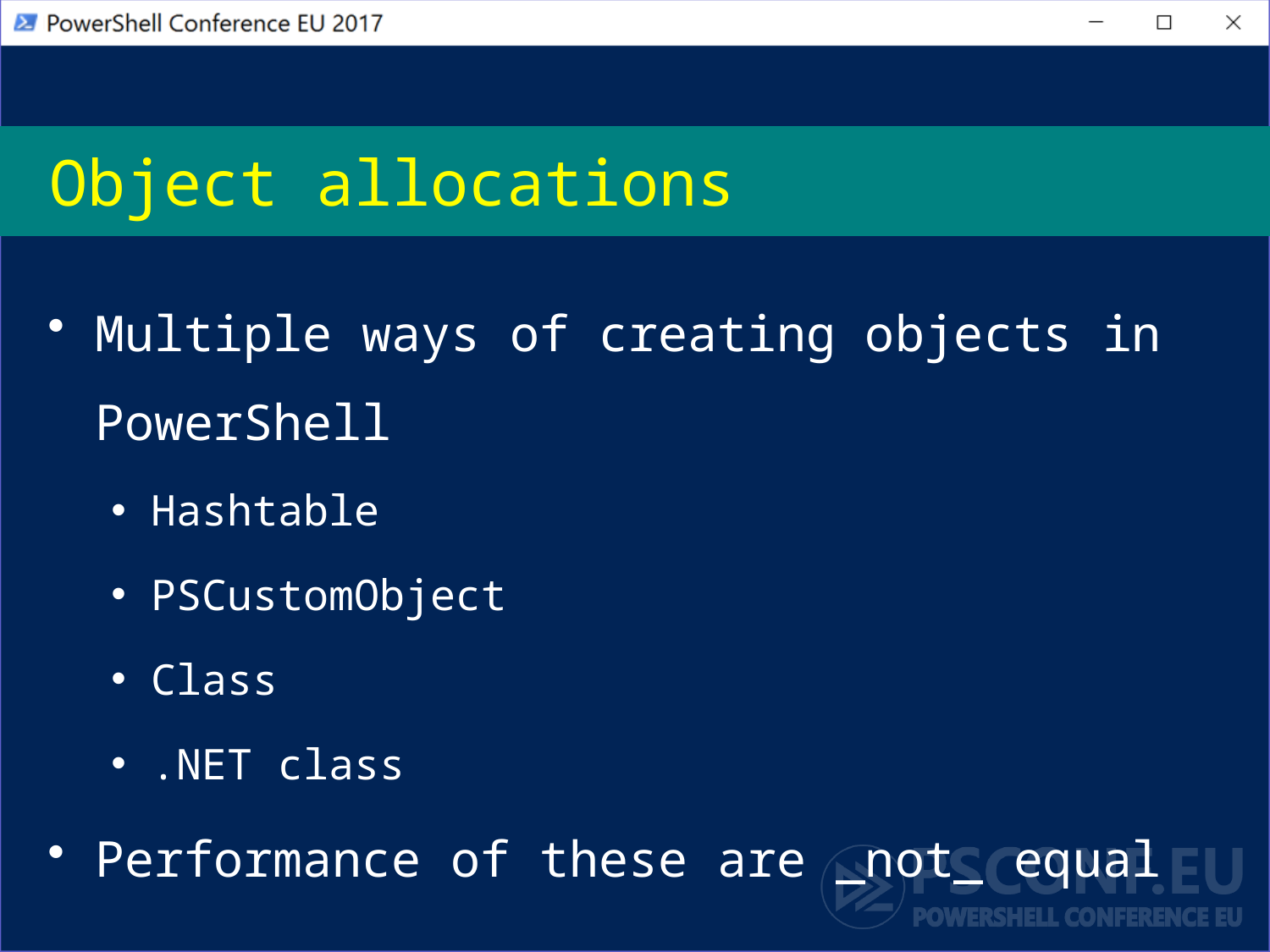

# Object allocations
Multiple ways of creating objects in PowerShell
Hashtable
PSCustomObject
Class
.NET class
Performance of these are _not_ equal